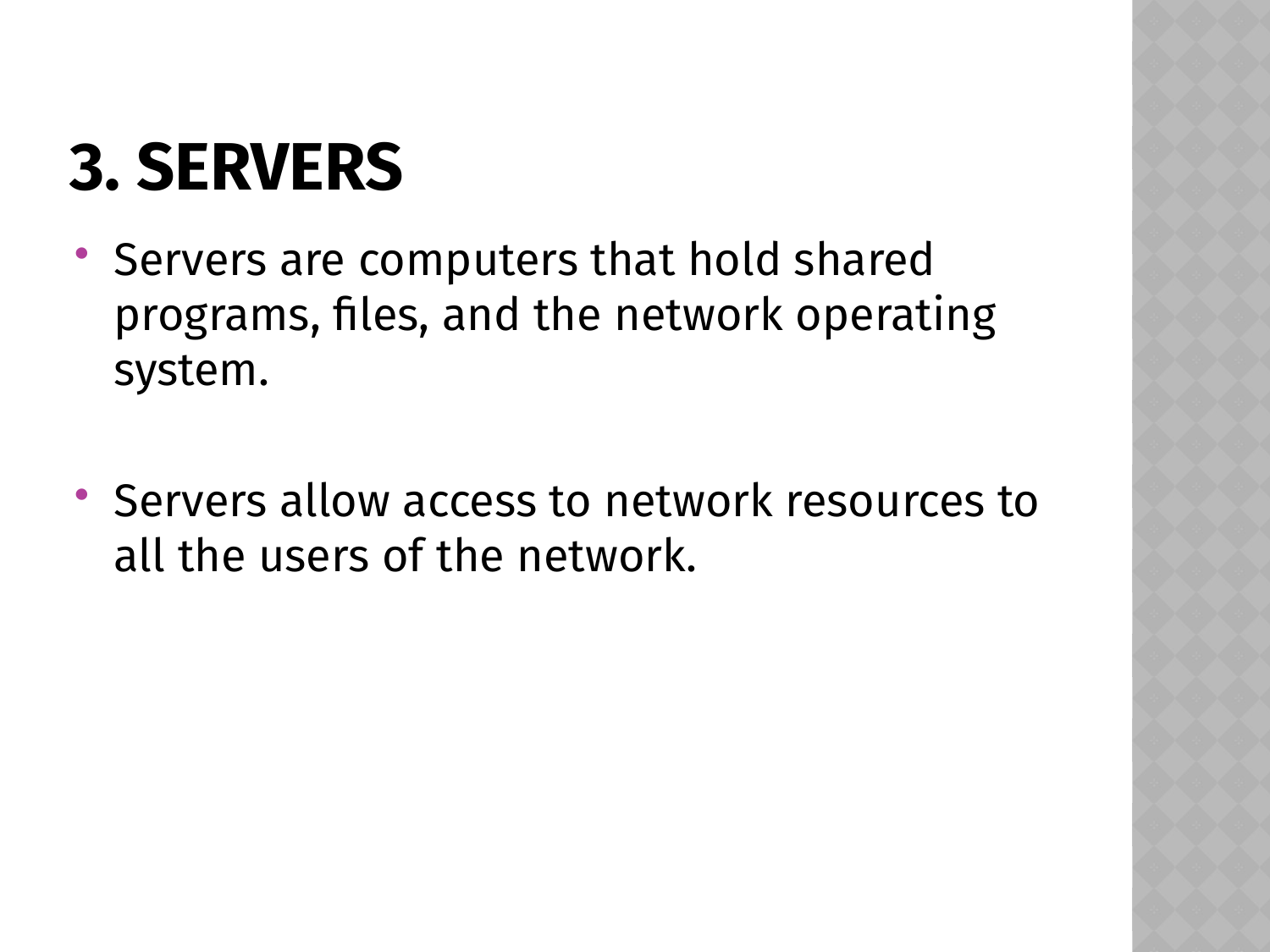

# 3. servers
Servers are computers that hold shared programs, files, and the network operating system.

Servers allow access to network resources to all the users of the network.